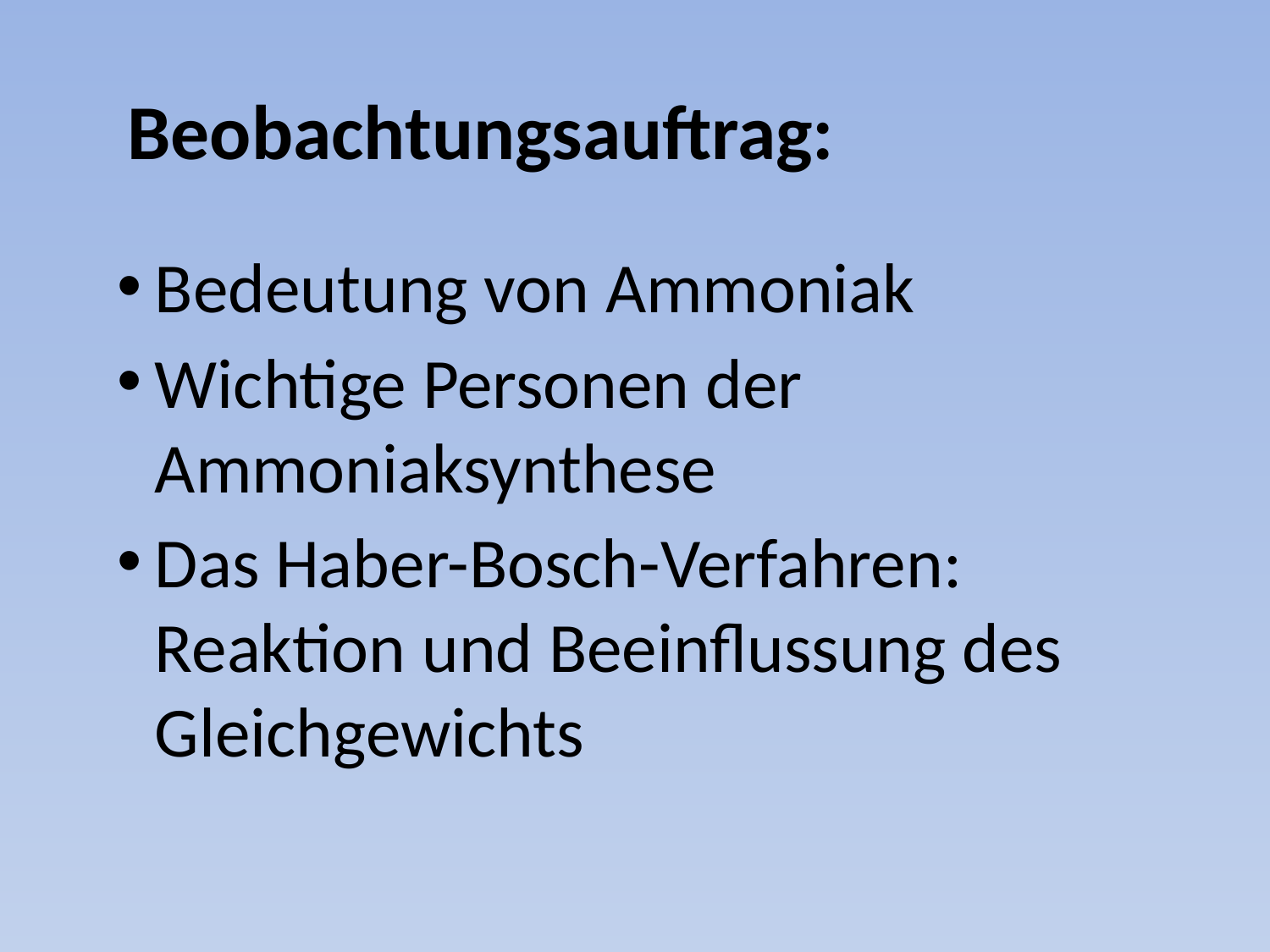

Beobachtungsauftrag:
Bedeutung von Ammoniak
Wichtige Personen der Ammoniaksynthese
Das Haber-Bosch-Verfahren: Reaktion und Beeinflussung des Gleichgewichts